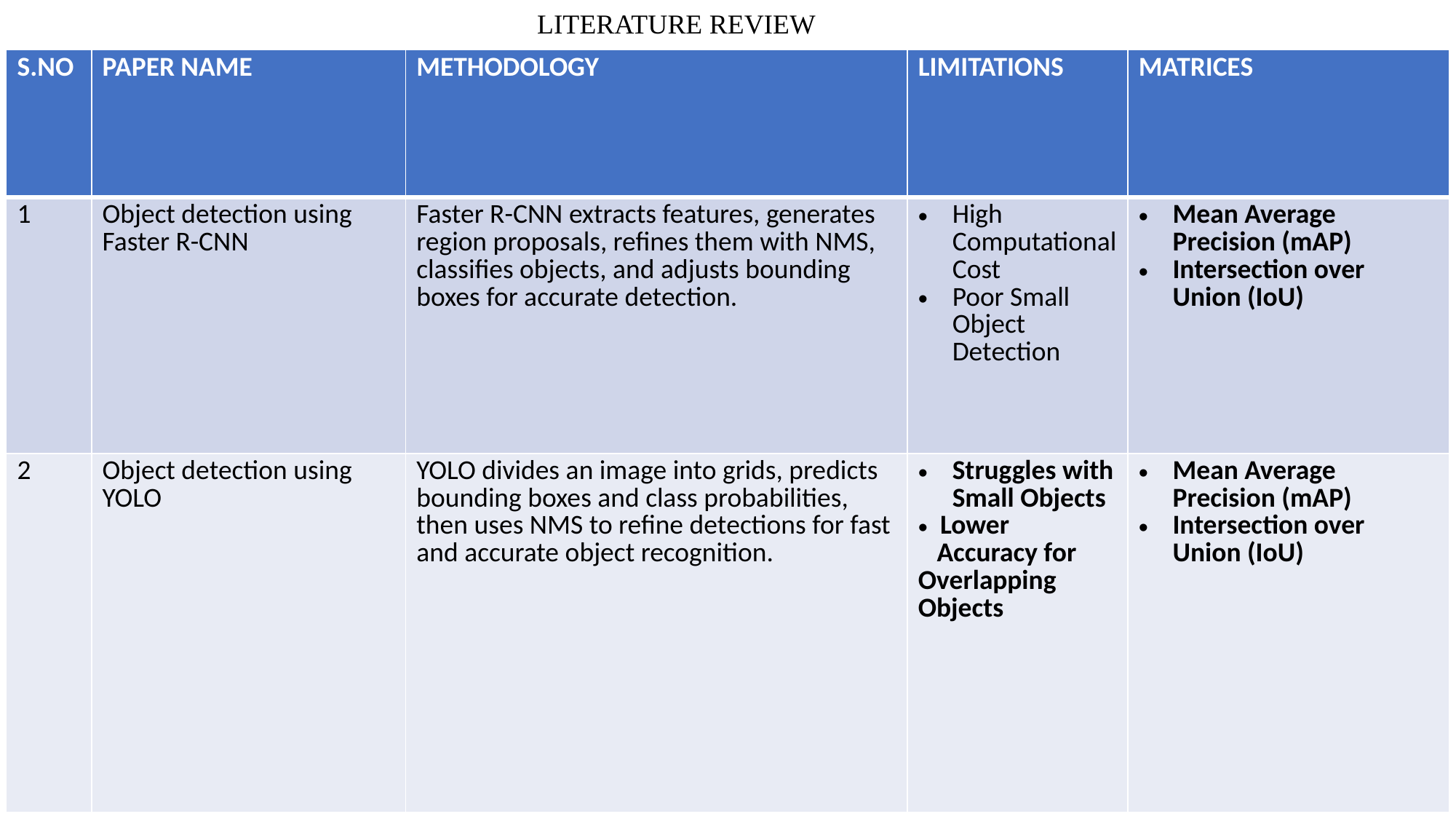

# LITERATURE REVIEW
| S.NO | PAPER NAME | METHODOLOGY | LIMITATIONS | MATRICES |
| --- | --- | --- | --- | --- |
| 1 | Object detection using Faster R-CNN | Faster R-CNN extracts features, generates region proposals, refines them with NMS, classifies objects, and adjusts bounding boxes for accurate detection. | High Computational Cost Poor Small Object Detection | Mean Average Precision (mAP) Intersection over Union (IoU) |
| 2 | Object detection using YOLO | YOLO divides an image into grids, predicts bounding boxes and class probabilities, then uses NMS to refine detections for fast and accurate object recognition. | Struggles with Small Objects Lower Accuracy for Overlapping Objects | Mean Average Precision (mAP) Intersection over Union (IoU) |
9